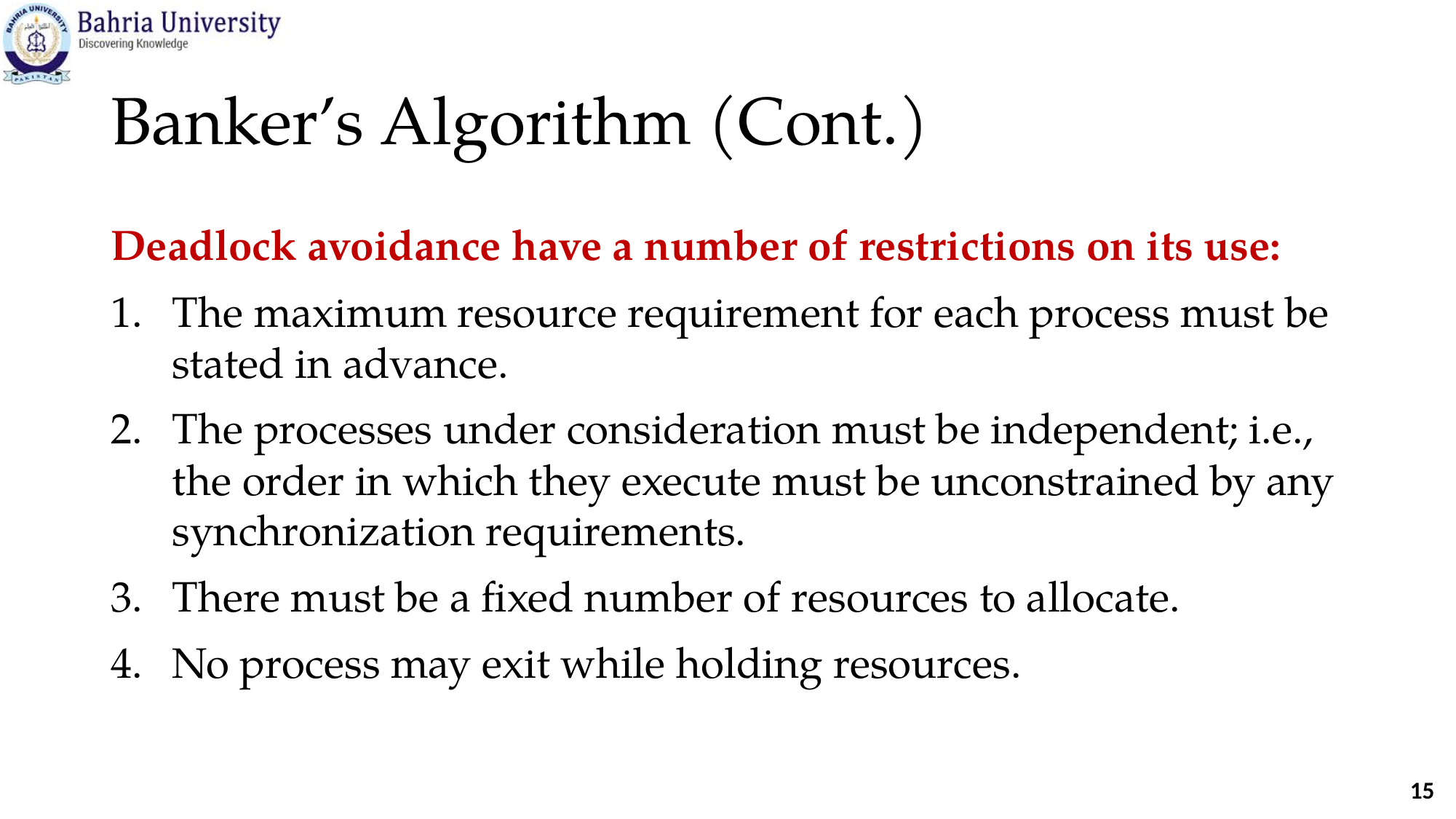

# Banker’s Algorithm (Cont.)
Deadlock avoidance have a number of restrictions on its use:
The maximum resource requirement for each process must be stated in advance.
The processes under consideration must be independent; i.e., the order in which they execute must be unconstrained by any synchronization requirements.
There must be a fixed number of resources to allocate.
No process may exit while holding resources.
15